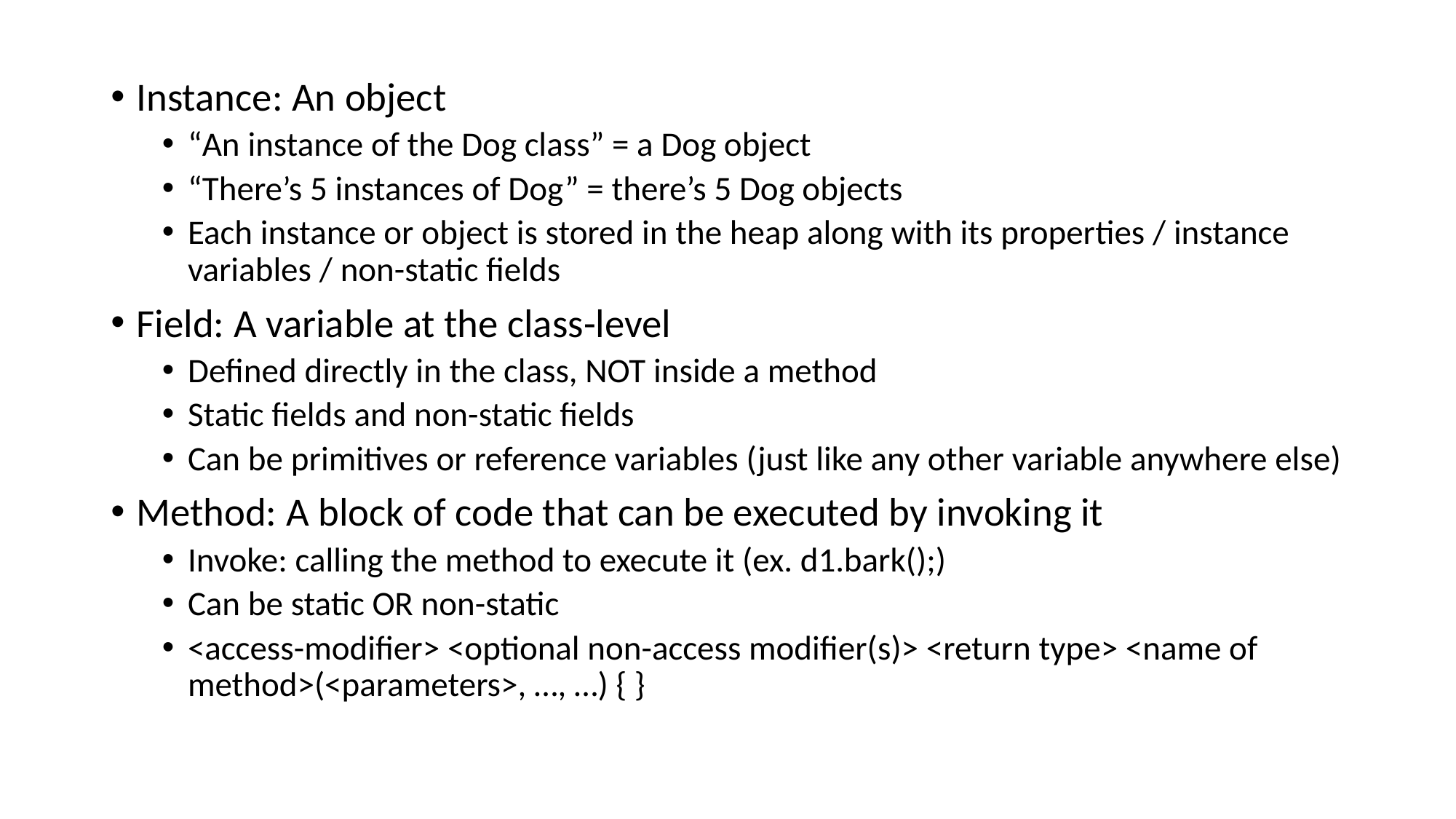

Instance: An object
“An instance of the Dog class” = a Dog object
“There’s 5 instances of Dog” = there’s 5 Dog objects
Each instance or object is stored in the heap along with its properties / instance variables / non-static fields
Field: A variable at the class-level
Defined directly in the class, NOT inside a method
Static fields and non-static fields
Can be primitives or reference variables (just like any other variable anywhere else)
Method: A block of code that can be executed by invoking it
Invoke: calling the method to execute it (ex. d1.bark();)
Can be static OR non-static
<access-modifier> <optional non-access modifier(s)> <return type> <name of method>(<parameters>, …, …) { }